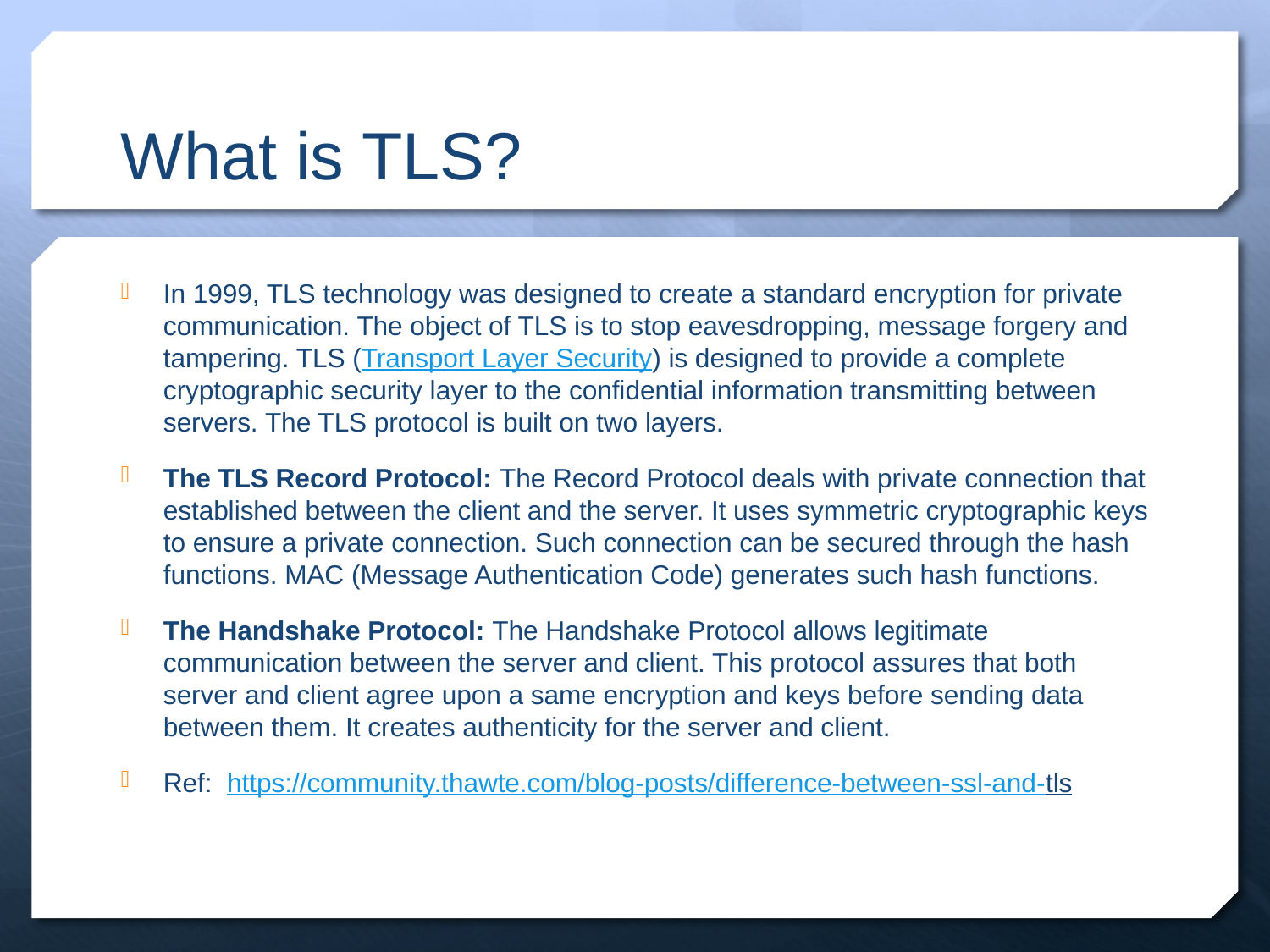

# What is TLS?
In 1999, TLS technology was designed to create a standard encryption for private communication. The object of TLS is to stop eavesdropping, message forgery and tampering. TLS (Transport Layer Security) is designed to provide a complete cryptographic security layer to the confidential information transmitting between servers. The TLS protocol is built on two layers.
The TLS Record Protocol: The Record Protocol deals with private connection that established between the client and the server. It uses symmetric cryptographic keys to ensure a private connection. Such connection can be secured through the hash functions. MAC (Message Authentication Code) generates such hash functions.
The Handshake Protocol: The Handshake Protocol allows legitimate communication between the server and client. This protocol assures that both server and client agree upon a same encryption and keys before sending data between them. It creates authenticity for the server and client.
Ref:  https://community.thawte.com/blog-posts/difference-between-ssl-and-tls